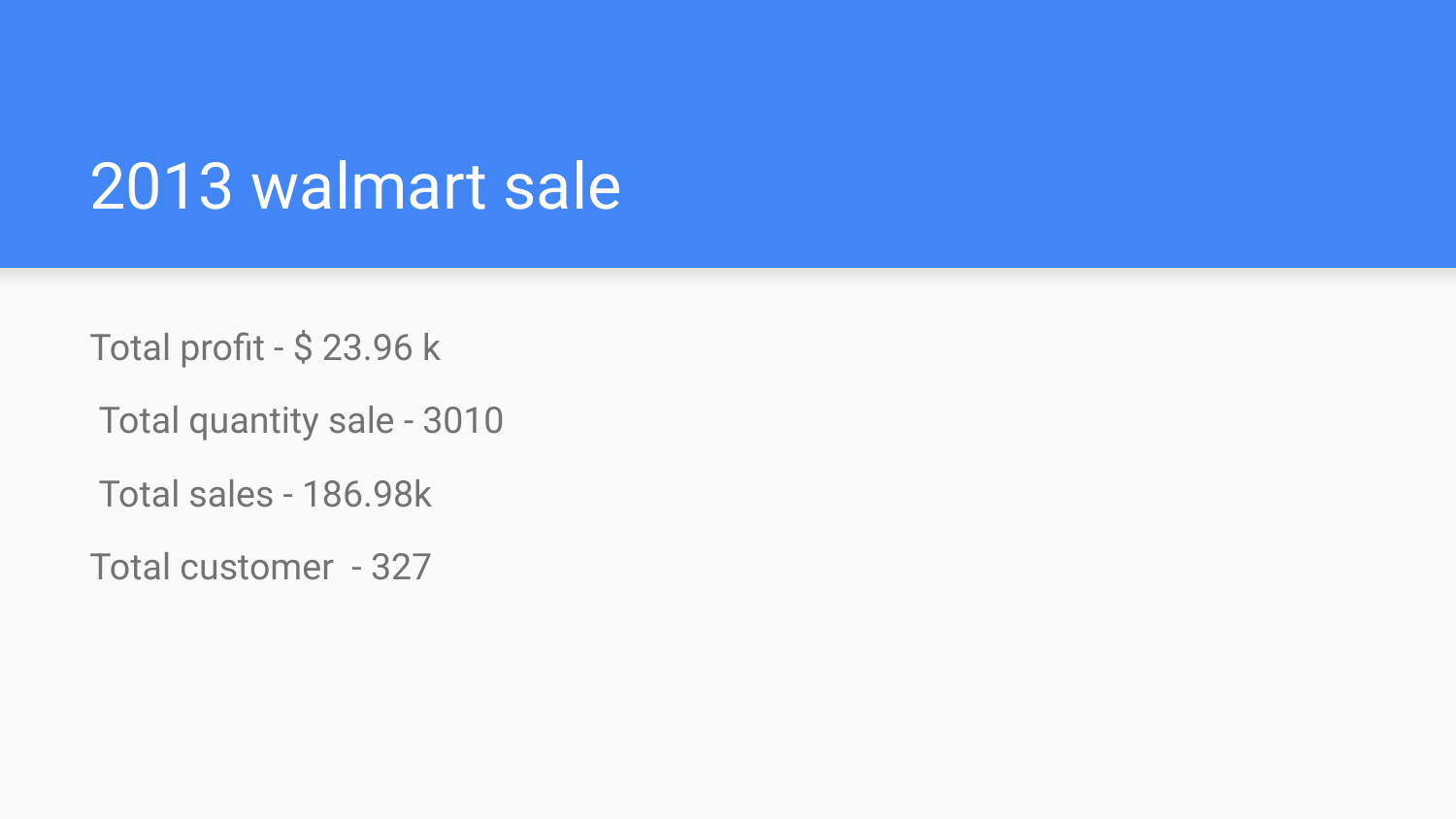

# 2013 walmart sale
Total profit - $ 23.96 k
 Total quantity sale - 3010
 Total sales - 186.98k
Total customer  - 327